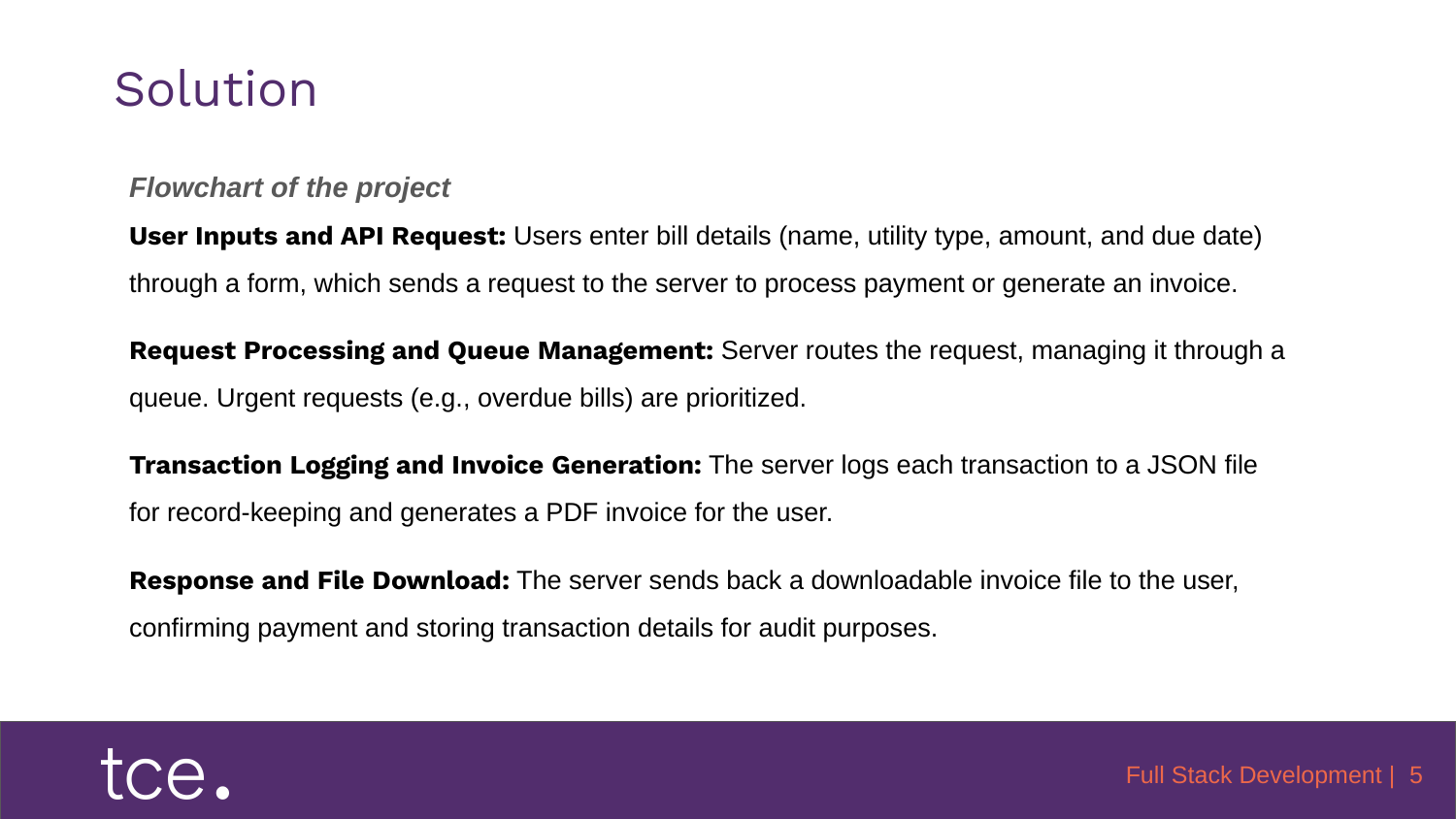

# Solution
Flowchart of the project
User Inputs and API Request: Users enter bill details (name, utility type, amount, and due date) through a form, which sends a request to the server to process payment or generate an invoice.
Request Processing and Queue Management: Server routes the request, managing it through a queue. Urgent requests (e.g., overdue bills) are prioritized.
Transaction Logging and Invoice Generation: The server logs each transaction to a JSON file for record-keeping and generates a PDF invoice for the user.
Response and File Download: The server sends back a downloadable invoice file to the user, confirming payment and storing transaction details for audit purposes.

Full Stack Development |  5